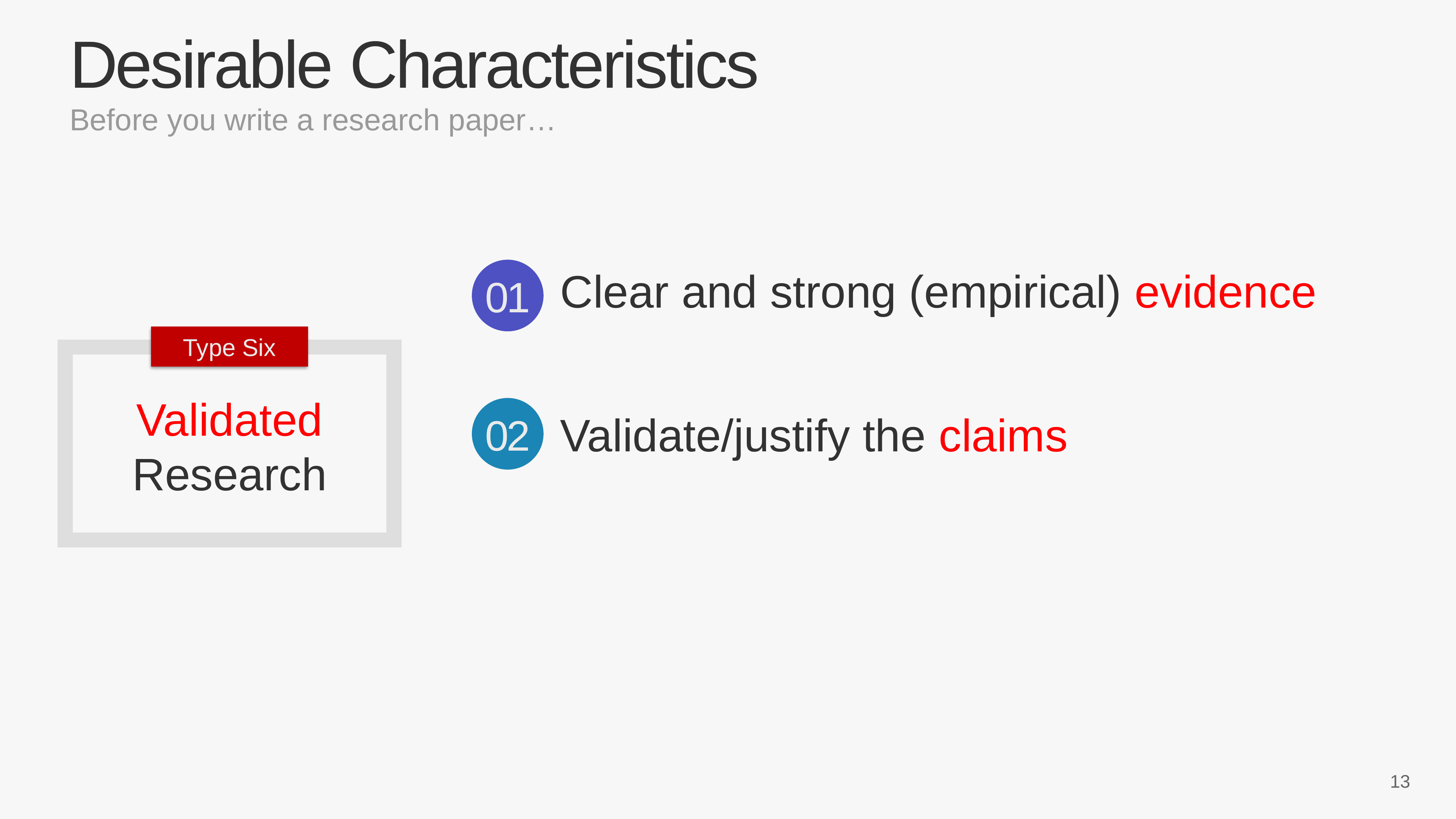

Desirable Characteristics
Before you write a research paper…
Clear and strong (empirical) evidence
01
Type Six

Validated Research
02
Validate/justify the claims
13